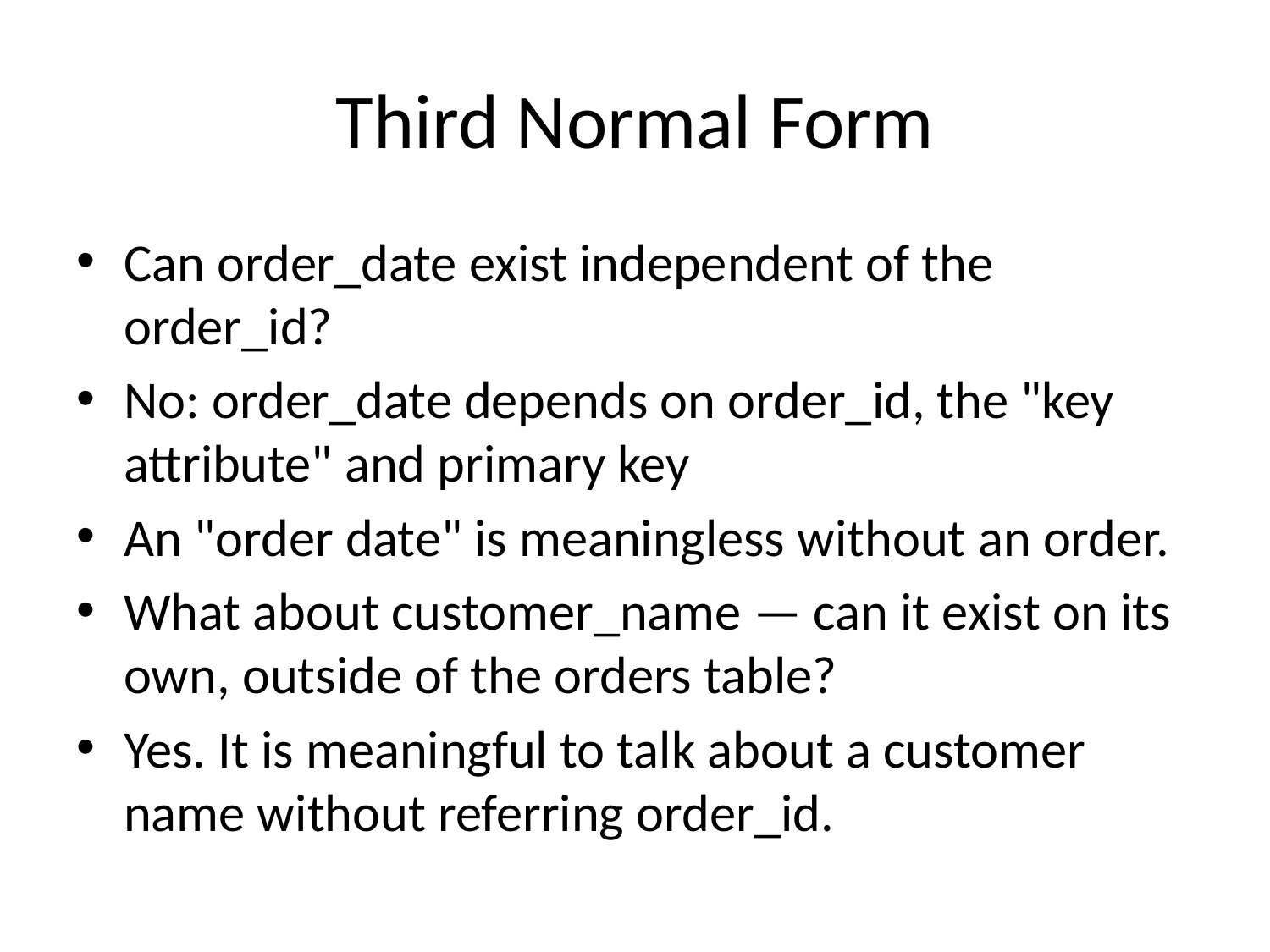

# Third Normal Form
Can order_date exist independent of the order_id?
No: order_date depends on order_id, the "key attribute" and primary key
An "order date" is meaningless without an order.
What about customer_name — can it exist on its own, outside of the orders table?
Yes. It is meaningful to talk about a customer name without referring order_id.